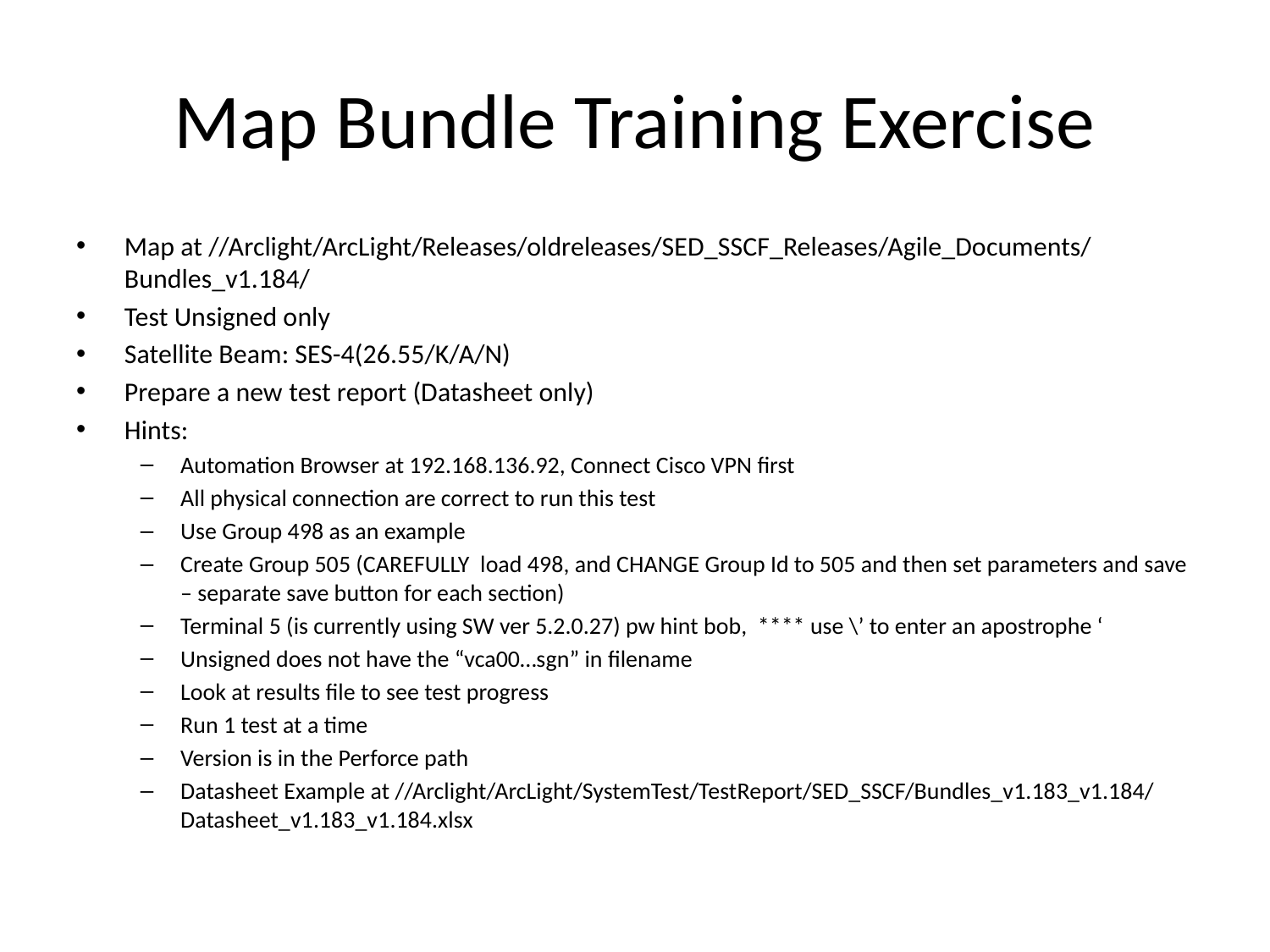

# Map Bundle Training Exercise
Map at //Arclight/ArcLight/Releases/oldreleases/SED_SSCF_Releases/Agile_Documents/Bundles_v1.184/
Test Unsigned only
Satellite Beam: SES-4(26.55/K/A/N)
Prepare a new test report (Datasheet only)
Hints:
Automation Browser at 192.168.136.92, Connect Cisco VPN first
All physical connection are correct to run this test
Use Group 498 as an example
Create Group 505 (CAREFULLY  load 498, and CHANGE Group Id to 505 and then set parameters and save – separate save button for each section)
Terminal 5 (is currently using SW ver 5.2.0.27) pw hint bob,  **** use \’ to enter an apostrophe ‘
Unsigned does not have the “vca00…sgn” in filename
Look at results file to see test progress
Run 1 test at a time
Version is in the Perforce path
Datasheet Example at //Arclight/ArcLight/SystemTest/TestReport/SED_SSCF/Bundles_v1.183_v1.184/Datasheet_v1.183_v1.184.xlsx